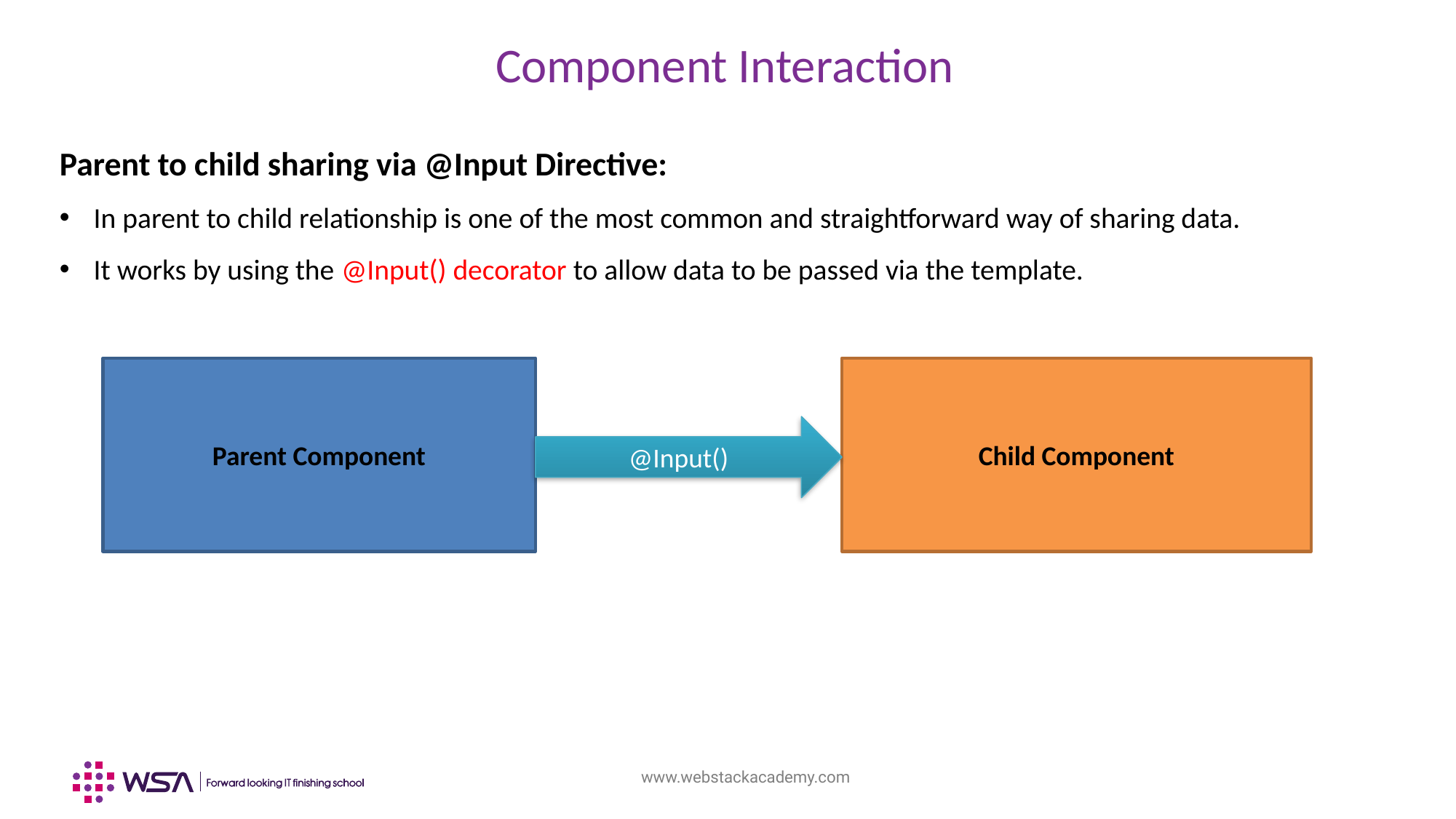

# Component Interaction
Parent to child sharing via @Input Directive:
In parent to child relationship is one of the most common and straightforward way of sharing data.
It works by using the @Input() decorator to allow data to be passed via the template.
Parent Component
Child Component
@Input()